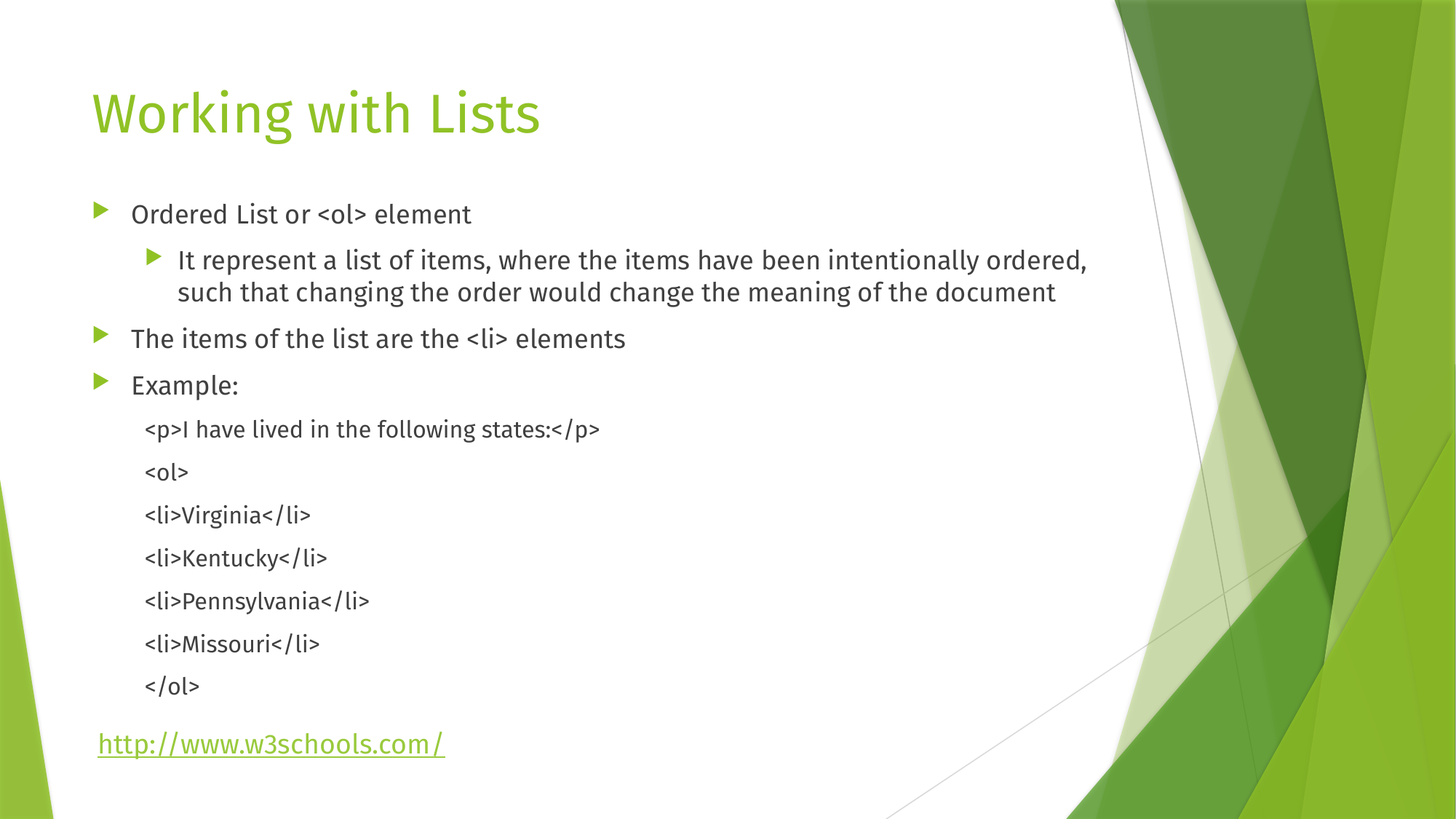

# Working with Lists
Ordered List or <ol> element
It represent a list of items, where the items have been intentionally ordered, such that changing the order would change the meaning of the document
The items of the list are the <li> elements
Example:
<p>I have lived in the following states:</p>
<ol>
	<li>Virginia</li>
	<li>Kentucky</li>
	<li>Pennsylvania</li>
	<li>Missouri</li>
</ol>

http://www.w3schools.com/